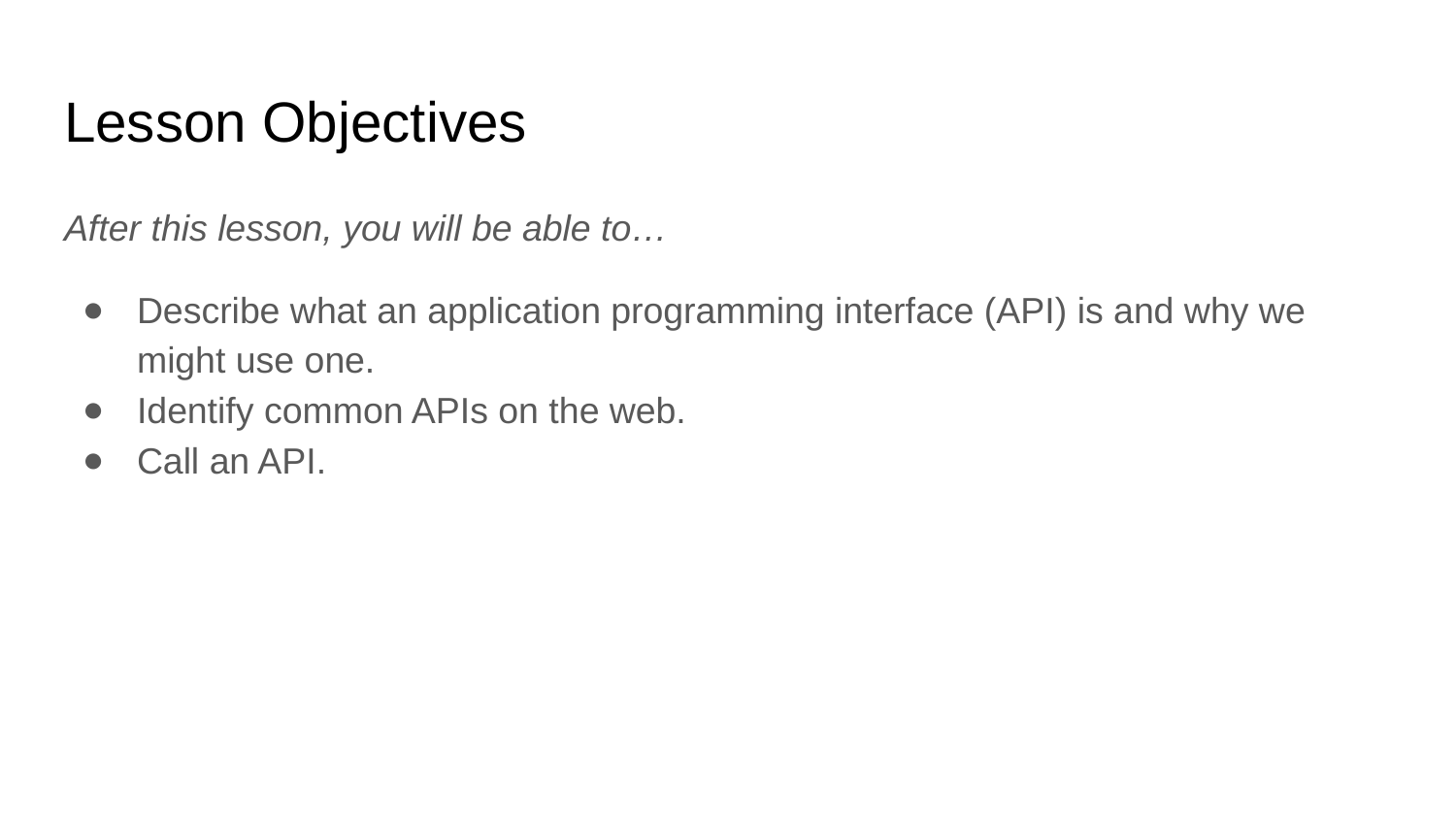

# Lesson Objectives
After this lesson, you will be able to…
Describe what an application programming interface (API) is and why we might use one.
Identify common APIs on the web.
Call an API.